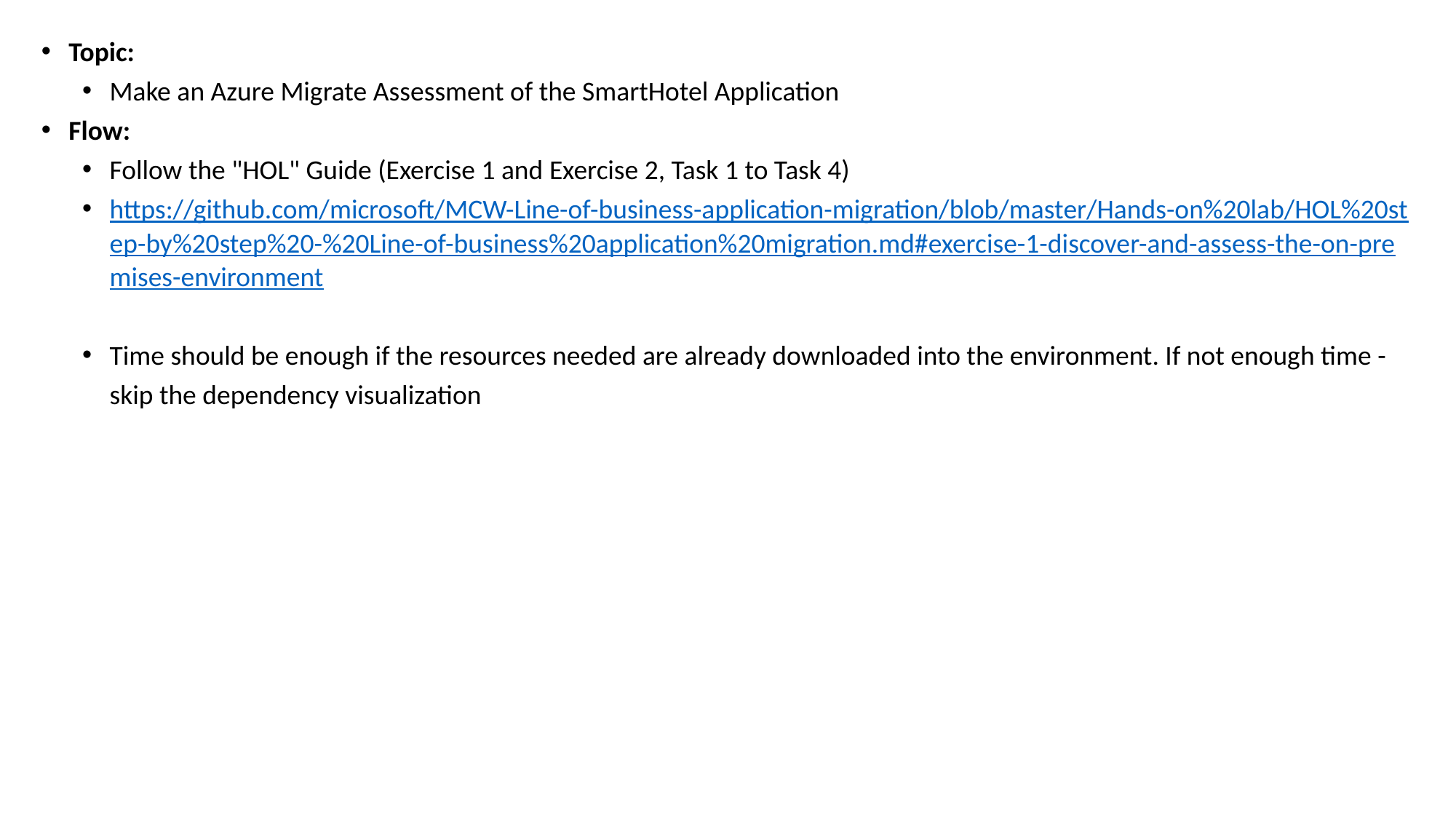

Topic:
Make an Azure Migrate Assessment of the SmartHotel Application
Flow:
Follow the "HOL" Guide (Exercise 1 and Exercise 2, Task 1 to Task 4)
https://github.com/microsoft/MCW-Line-of-business-application-migration/blob/master/Hands-on%20lab/HOL%20step-by%20step%20-%20Line-of-business%20application%20migration.md#exercise-1-discover-and-assess-the-on-premises-environment

Time should be enough if the resources needed are already downloaded into the environment. If not enough time - skip the dependency visualization